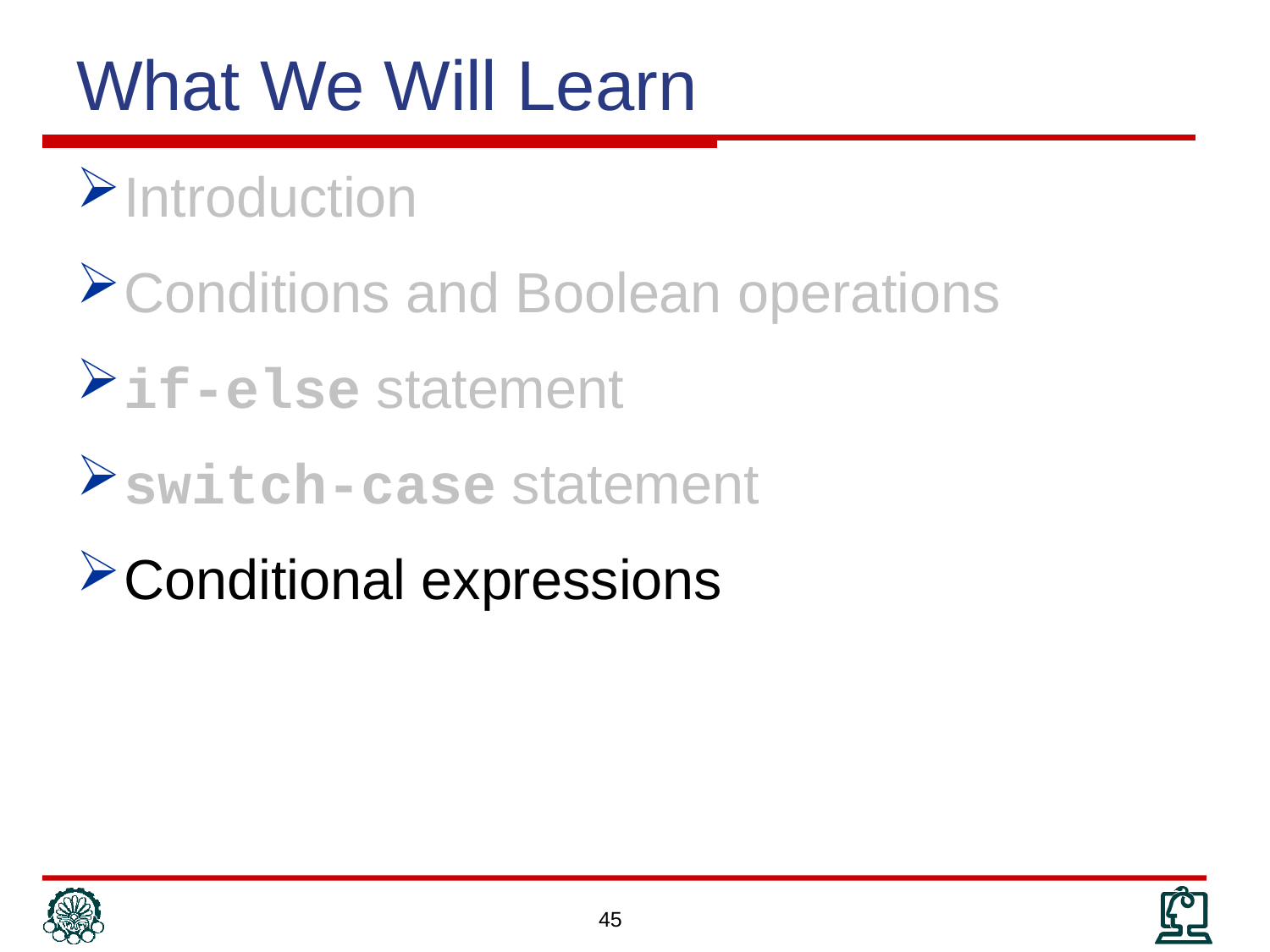

# What We Will Learn
Introduction
Conditions and Boolean operations
if-else statement
switch-case statement
Conditional expressions
45